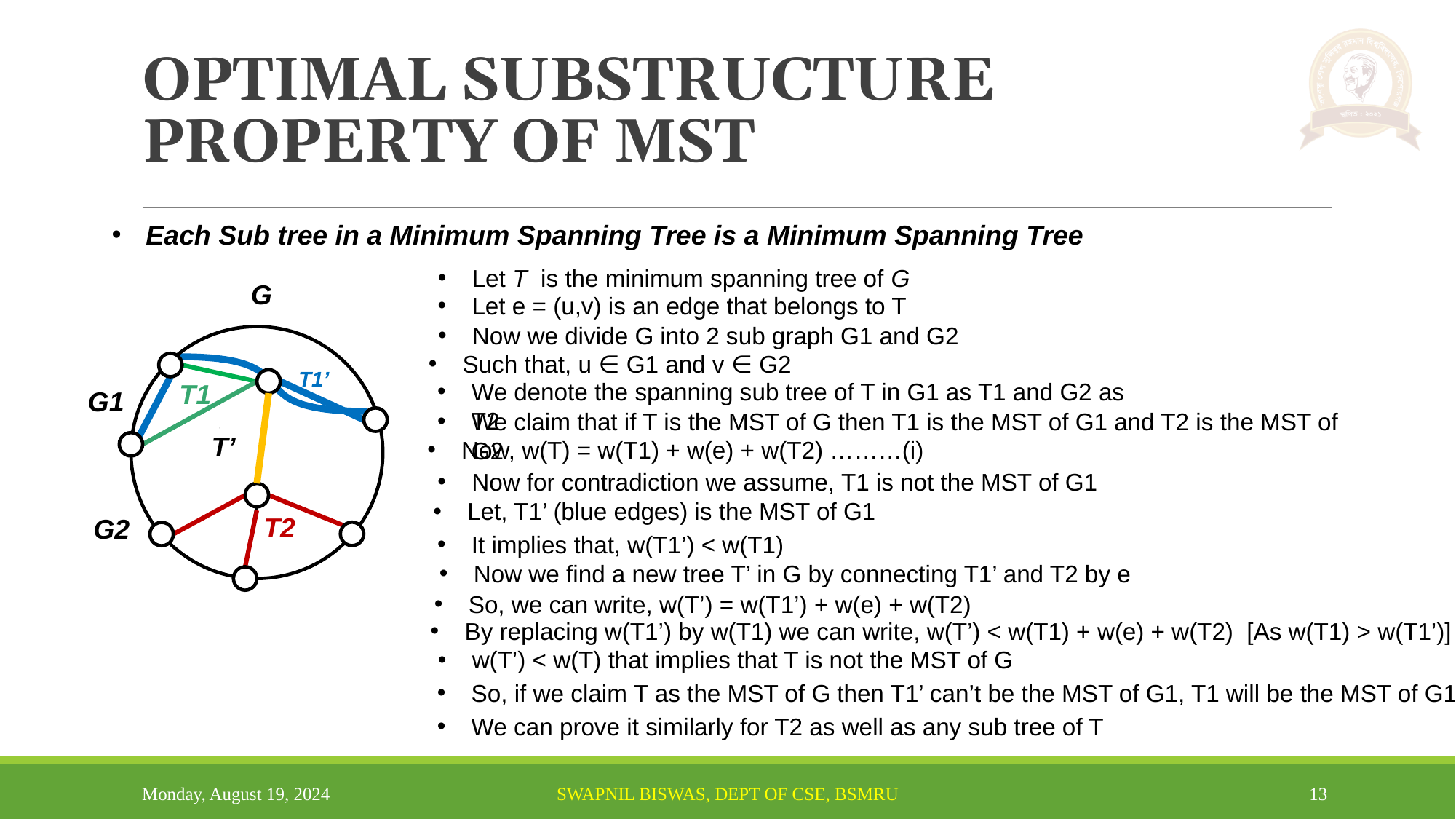

# OPTIMAL SUBSTRUCTURE PROPERTY OF MST
Each Sub tree in a Minimum Spanning Tree is a Minimum Spanning Tree
Let T  is the minimum spanning tree of G
G
Let e = (u,v) is an edge that belongs to T
Now we divide G into 2 sub graph G1 and G2

Such that, u ∈ G1 and v ∈ G2

T1’

We denote the spanning sub tree of T in G1 as T1 and G2 as T2
T1
G1
We claim that if T is the MST of G then T1 is the MST of G1 and T2 is the MST of G2

T

T’
Now, w(T) = w(T1) + w(e) + w(T2) ………(i)

Now for contradiction we assume, T1 is not the MST of G1

Let, T1’ (blue edges) is the MST of G1
T2
G2

It implies that, w(T1’) < w(T1)
Now we find a new tree T’ in G by connecting T1’ and T2 by e

So, we can write, w(T’) = w(T1’) + w(e) + w(T2)
By replacing w(T1’) by w(T1) we can write, w(T’) < w(T1) + w(e) + w(T2)  [As w(T1) > w(T1’)]
w(T’) < w(T) that implies that T is not the MST of G
So, if we claim T as the MST of G then T1’ can’t be the MST of G1, T1 will be the MST of G1
We can prove it similarly for T2 as well as any sub tree of T
Monday, August 19, 2024
Swapnil Biswas, Dept of CSE, BSMRU
13